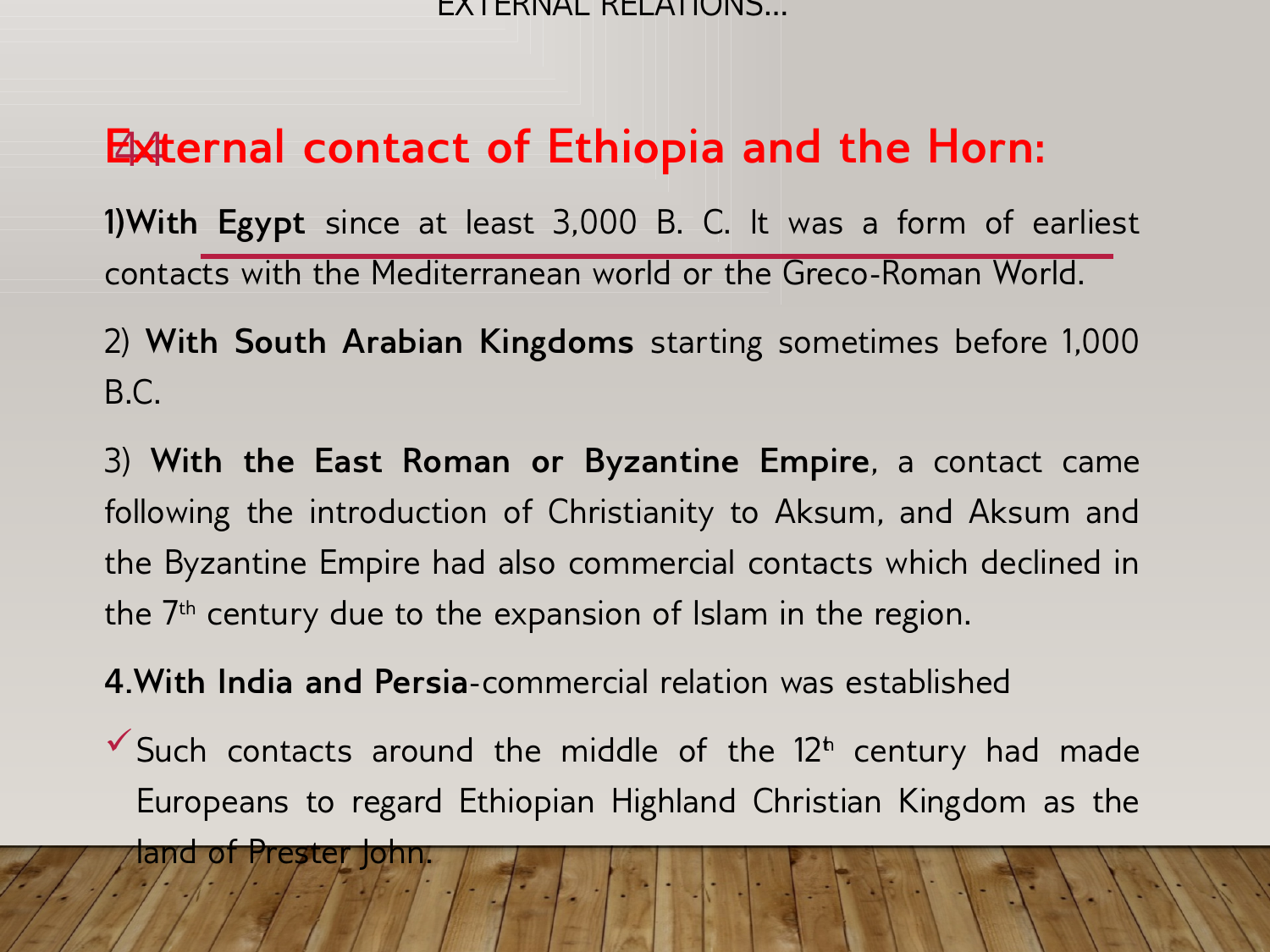

# External Relations…
External contact of Ethiopia and the Horn:
1)With Egypt since at least 3,000 B. C. It was a form of earliest contacts with the Mediterranean world or the Greco-Roman World.
2) With South Arabian Kingdoms starting sometimes before 1,000 B.C.
3) With the East Roman or Byzantine Empire, a contact came following the introduction of Christianity to Aksum, and Aksum and the Byzantine Empire had also commercial contacts which declined in the 7th century due to the expansion of Islam in the region.
4.With India and Persia-commercial relation was established
Such contacts around the middle of the 12th century had made Europeans to regard Ethiopian Highland Christian Kingdom as the land of Prester John.

44